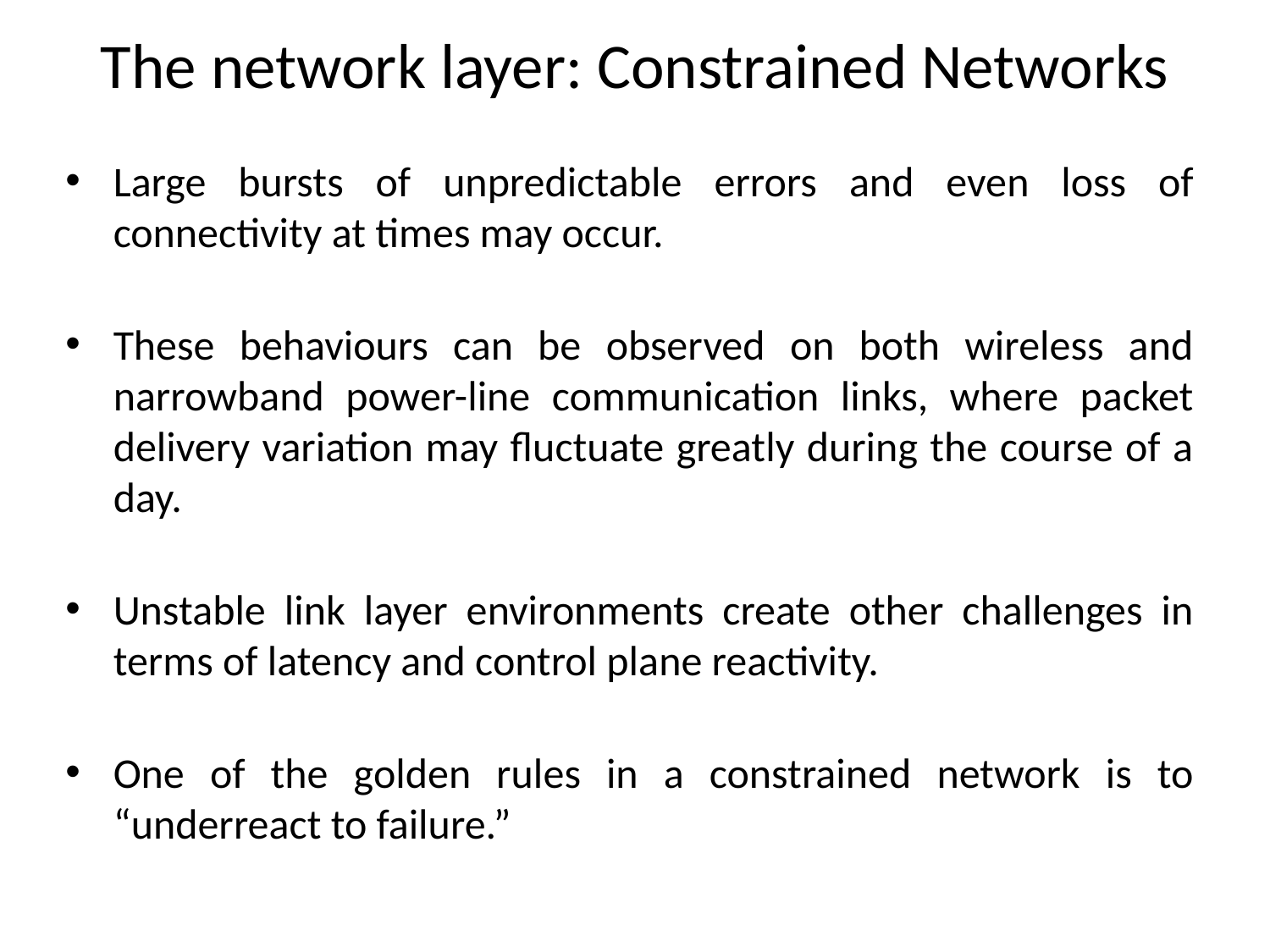

# The network layer: Constrained Networks
Large bursts of unpredictable errors and even loss of connectivity at times may occur.
These behaviours can be observed on both wireless and narrowband power-line communication links, where packet delivery variation may fluctuate greatly during the course of a day.
Unstable link layer environments create other challenges in terms of latency and control plane reactivity.
One of the golden rules in a constrained network is to “underreact to failure.”